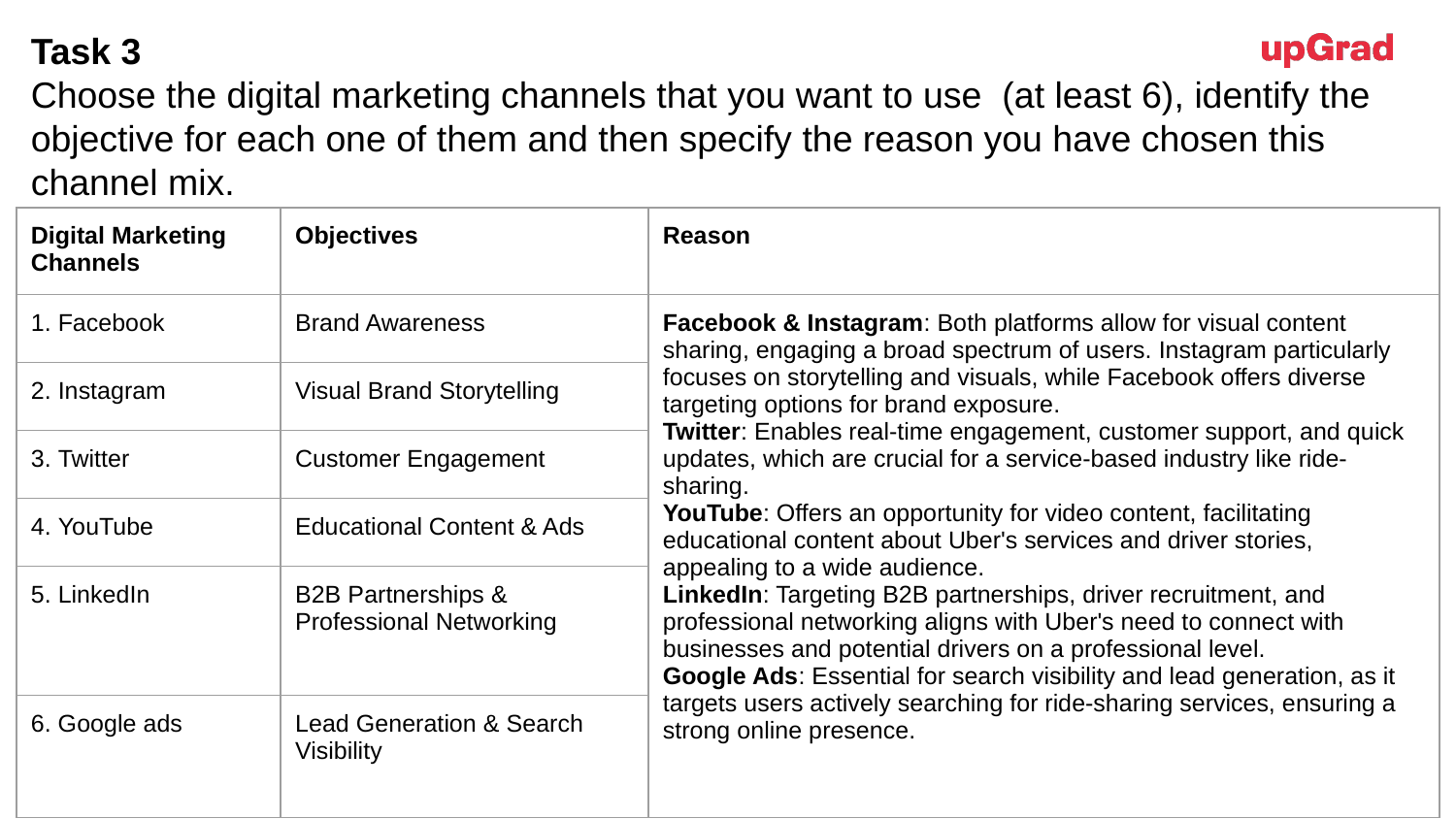

Task 3
Choose the digital marketing channels that you want to use  (at least 6), identify the objective for each one of them and then specify the reason you have chosen this channel mix.
# Task 3a.Choose the digital marketing channels you want to use. Define the social media channels separately
| Digital Marketing Channels | Objectives | Reason |
| --- | --- | --- |
| 1. Facebook | Brand Awareness | Facebook & Instagram: Both platforms allow for visual content sharing, engaging a broad spectrum of users. Instagram particularly focuses on storytelling and visuals, while Facebook offers diverse targeting options for brand exposure. Twitter: Enables real-time engagement, customer support, and quick updates, which are crucial for a service-based industry like ride-sharing. YouTube: Offers an opportunity for video content, facilitating educational content about Uber's services and driver stories, appealing to a wide audience. LinkedIn: Targeting B2B partnerships, driver recruitment, and professional networking aligns with Uber's need to connect with businesses and potential drivers on a professional level. Google Ads: Essential for search visibility and lead generation, as it targets users actively searching for ride-sharing services, ensuring a strong online presence. |
| 2. Instagram | Visual Brand Storytelling |  |
| 3. Twitter | Customer Engagement |  |
| 4. YouTube | Educational Content & Ads |  |
| 5. LinkedIn | B2B Partnerships & Professional Networking |  |
| 6. Google ads | Lead Generation & Search Visibility |  |